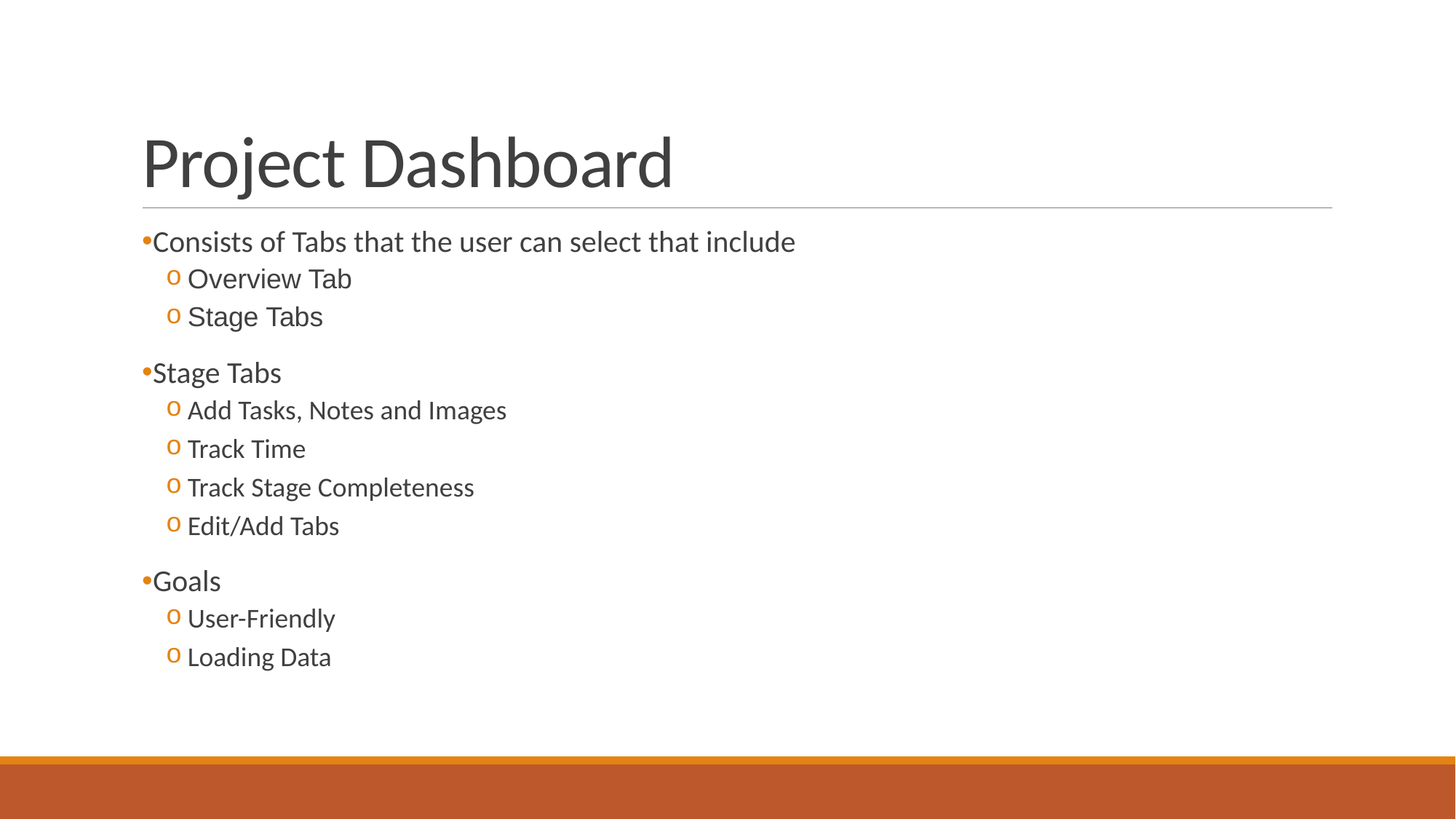

# Project Dashboard
Consists of Tabs that the user can select that include
Overview Tab
Stage Tabs
Stage Tabs
Add Tasks, Notes and Images
Track Time
Track Stage Completeness
Edit/Add Tabs
Goals
User-Friendly
Loading Data